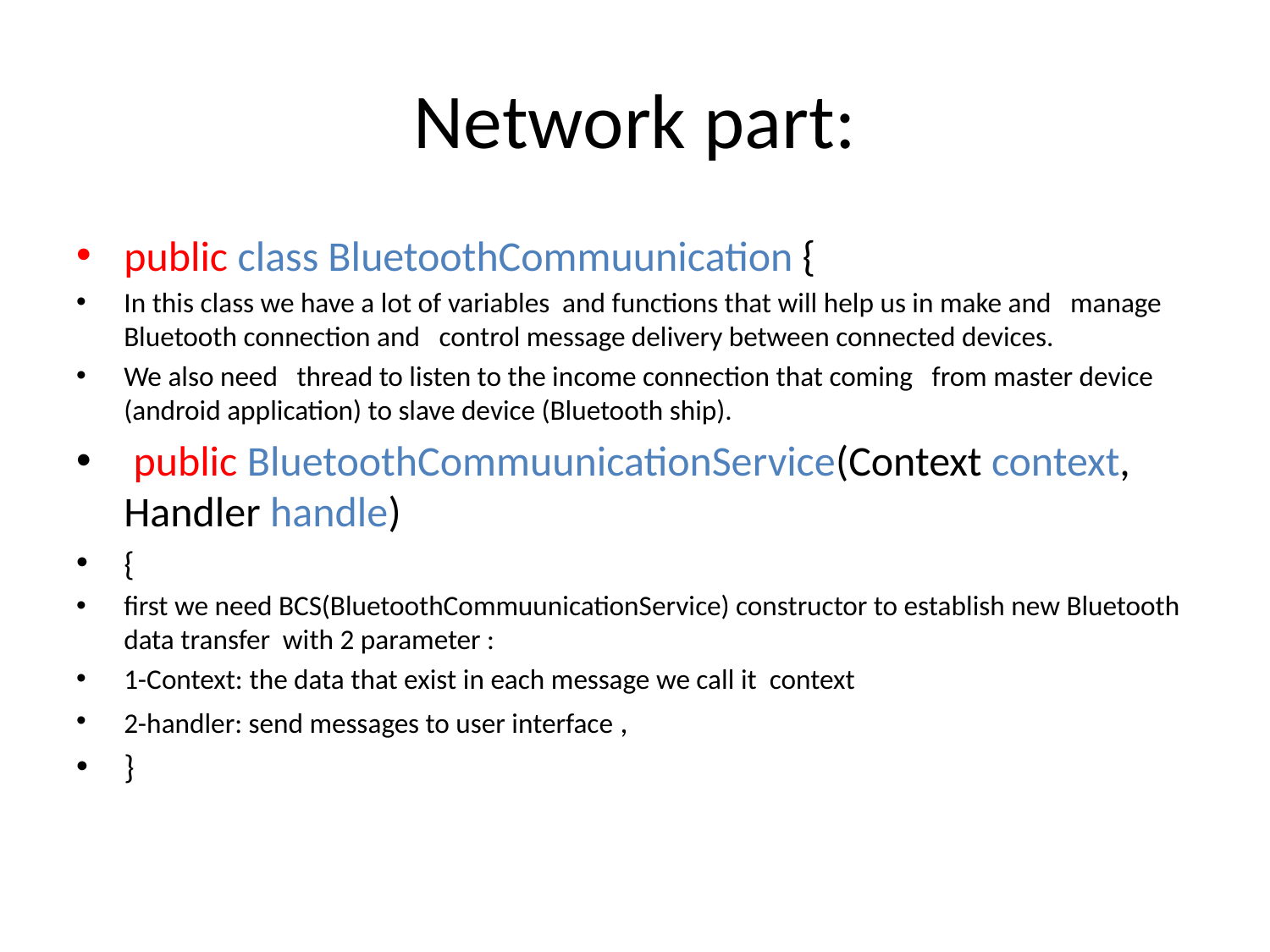

# Network part:
public class BluetoothCommuunication {
In this class we have a lot of variables  and functions that will help us in make and   manage Bluetooth connection and   control message delivery between connected devices.
We also need   thread to listen to the income connection that coming   from master device (android application) to slave device (Bluetooth ship).
 public BluetoothCommuunicationService(Context context, Handler handle)
{
first we need BCS(BluetoothCommuunicationService) constructor to establish new Bluetooth data transfer  with 2 parameter :
1-Context: the data that exist in each message we call it  context
2-handler: send messages to user interface ,
}